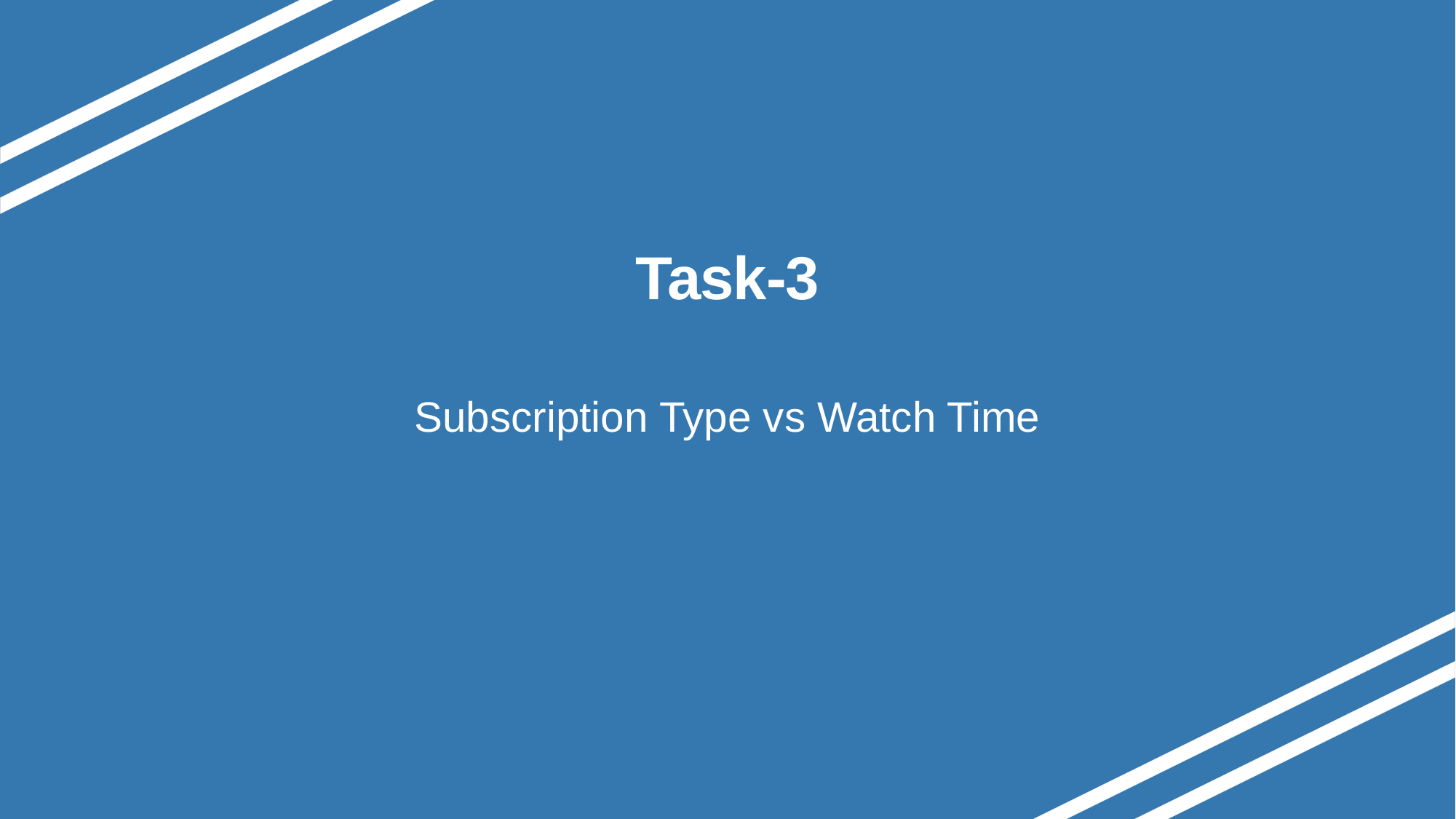

# Task-3
Subscription Type vs Watch Time